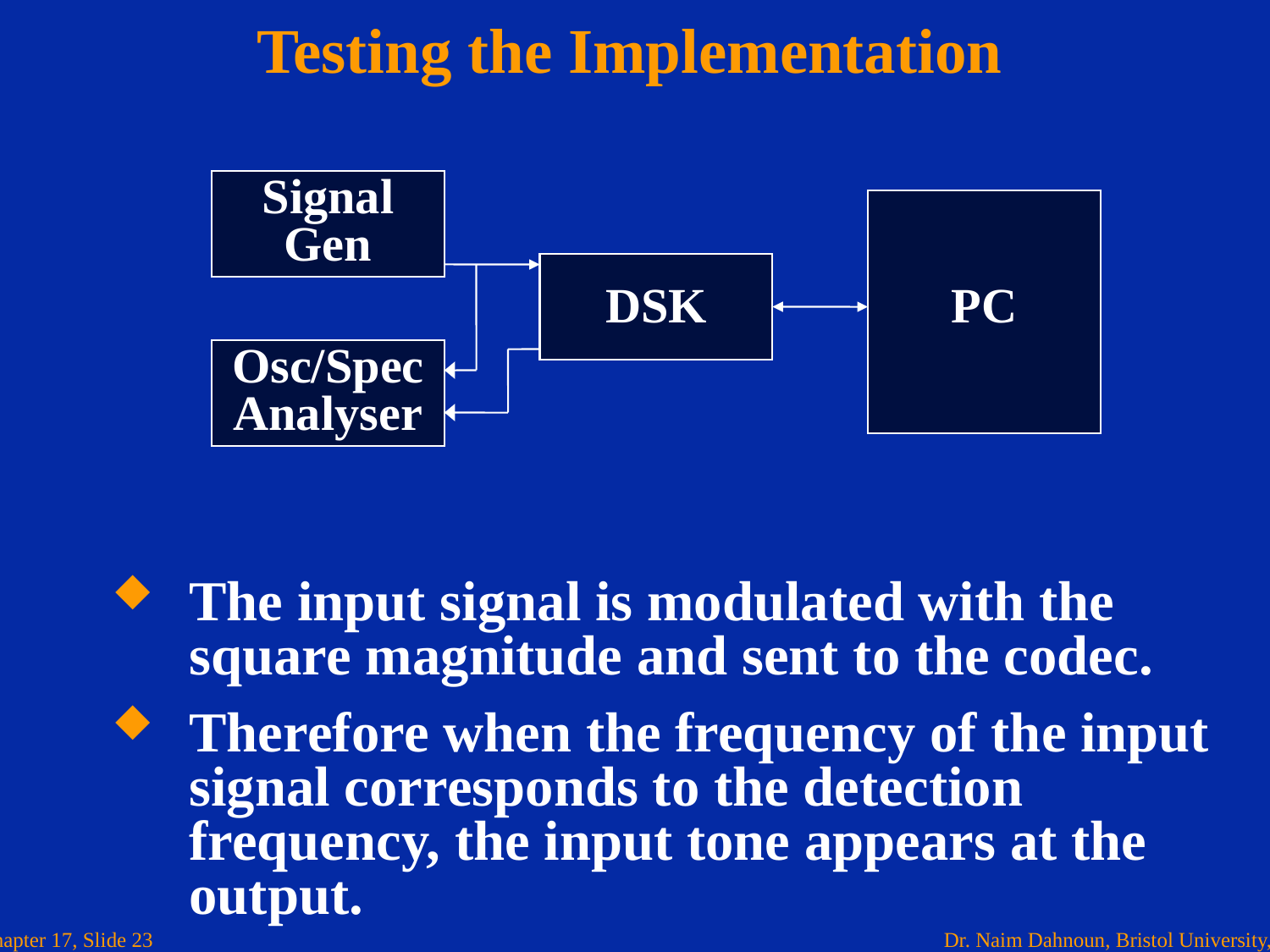

# Testing the Implementation
Signal Gen

DSK
PC

Osc/Spec Analyser

The input signal is modulated with the square magnitude and sent to the codec.
Therefore when the frequency of the input signal corresponds to the detection frequency, the input tone appears at the output.